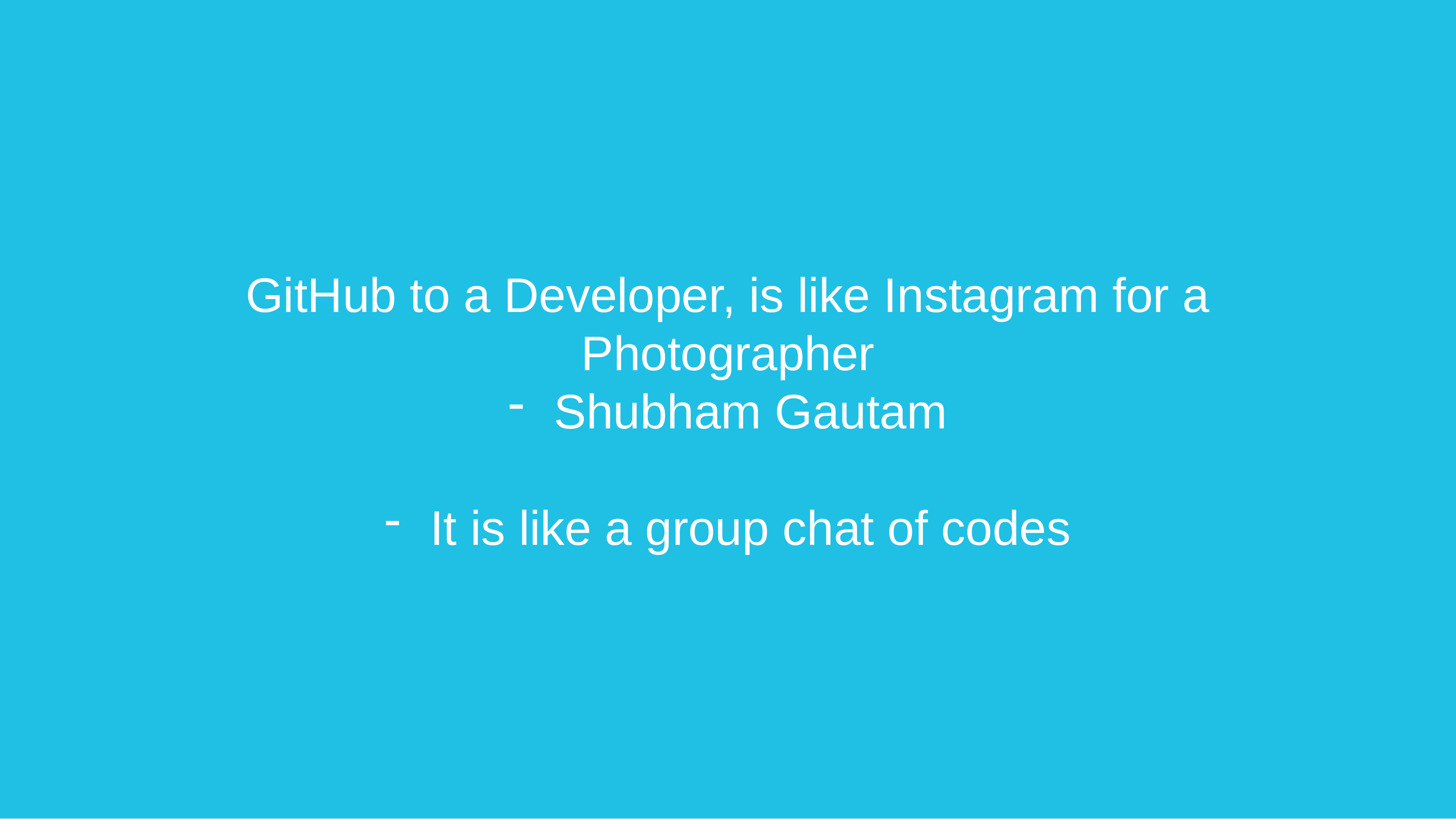

GitHub to a Developer, is like Instagram for a Photographer
Shubham Gautam

It is like a group chat of codes